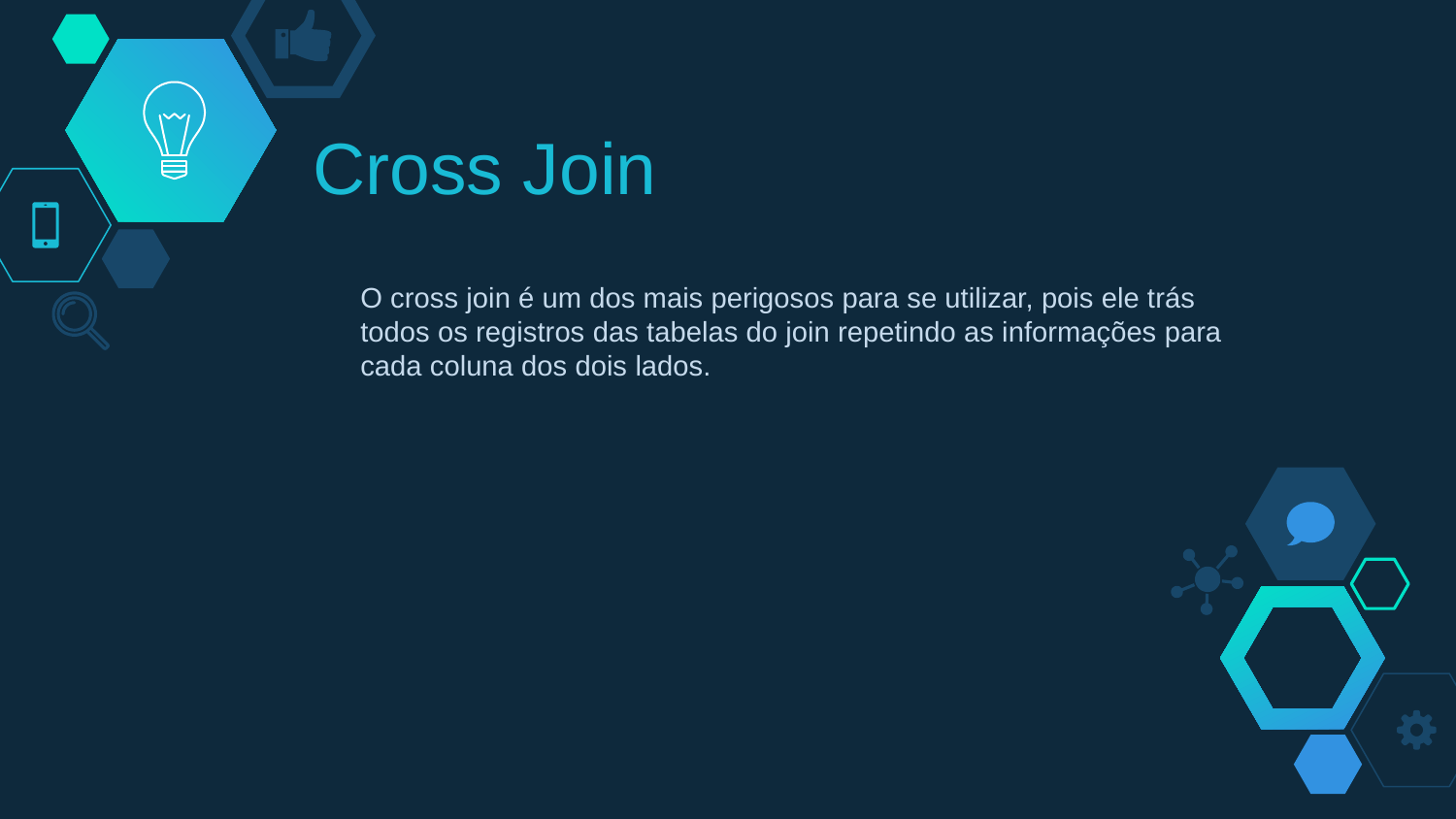

# Cross Join

O cross join é um dos mais perigosos para se utilizar, pois ele trás todos os registros das tabelas do join repetindo as informações para cada coluna dos dois lados.